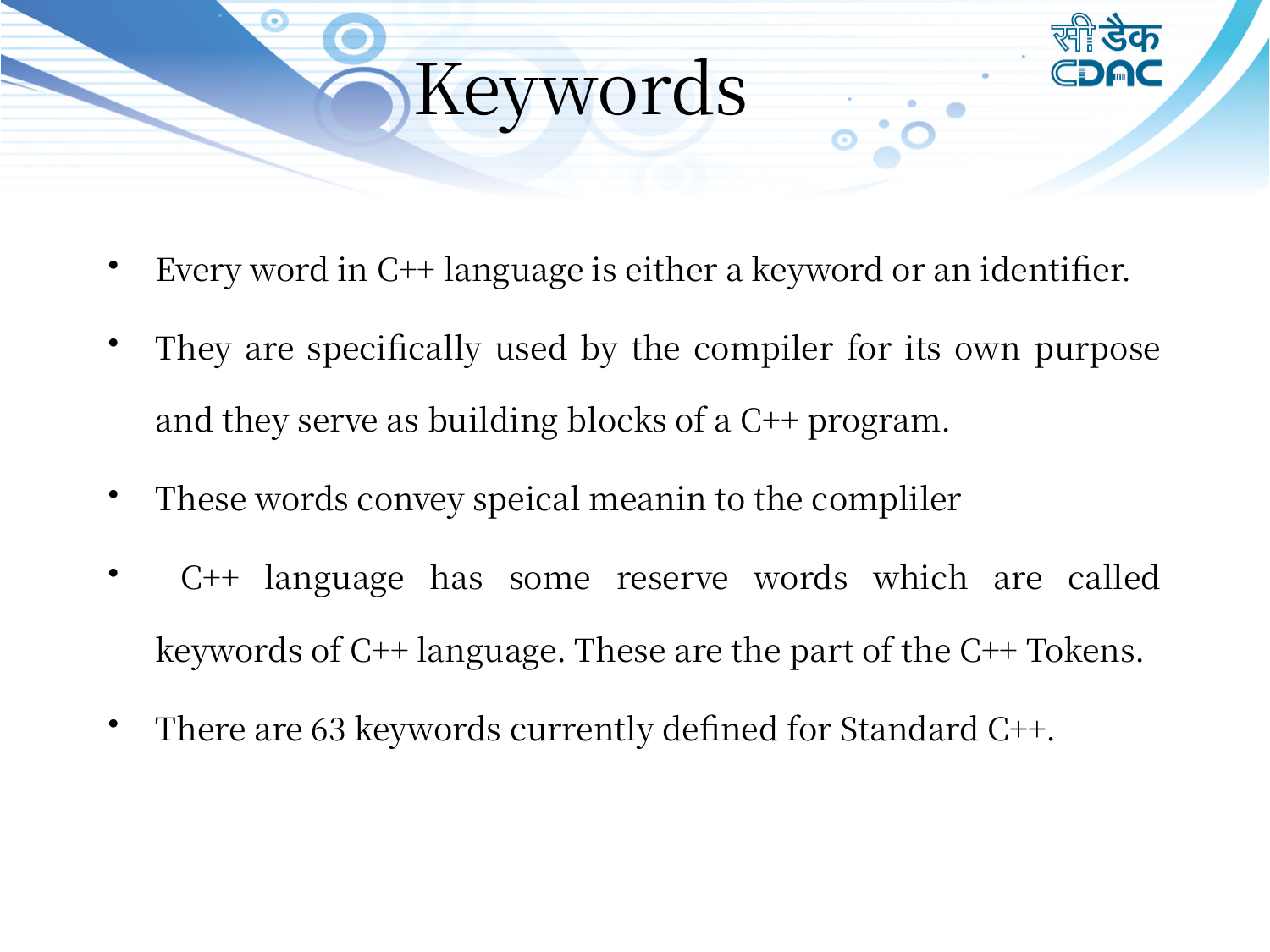

# Keywords
Every word in C++ language is either a keyword or an identifier.
They are specifically used by the compiler for its own purpose and they serve as building blocks of a C++ program.
These words convey speical meanin to the compliler
 C++ language has some reserve words which are called keywords of C++ language. These are the part of the C++ Tokens.
There are 63 keywords currently defined for Standard C++.